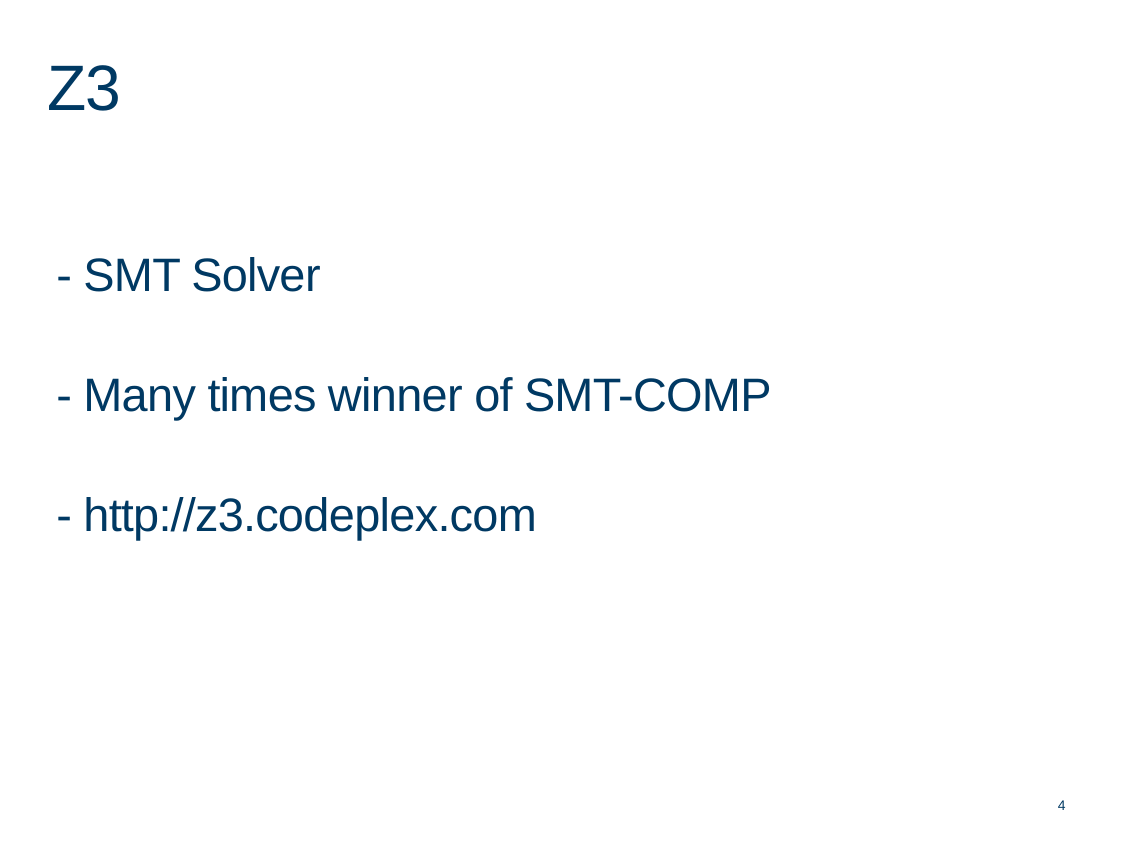

# Z3
- SMT Solver

- Many times winner of SMT-COMP

- http://z3.codeplex.com
4